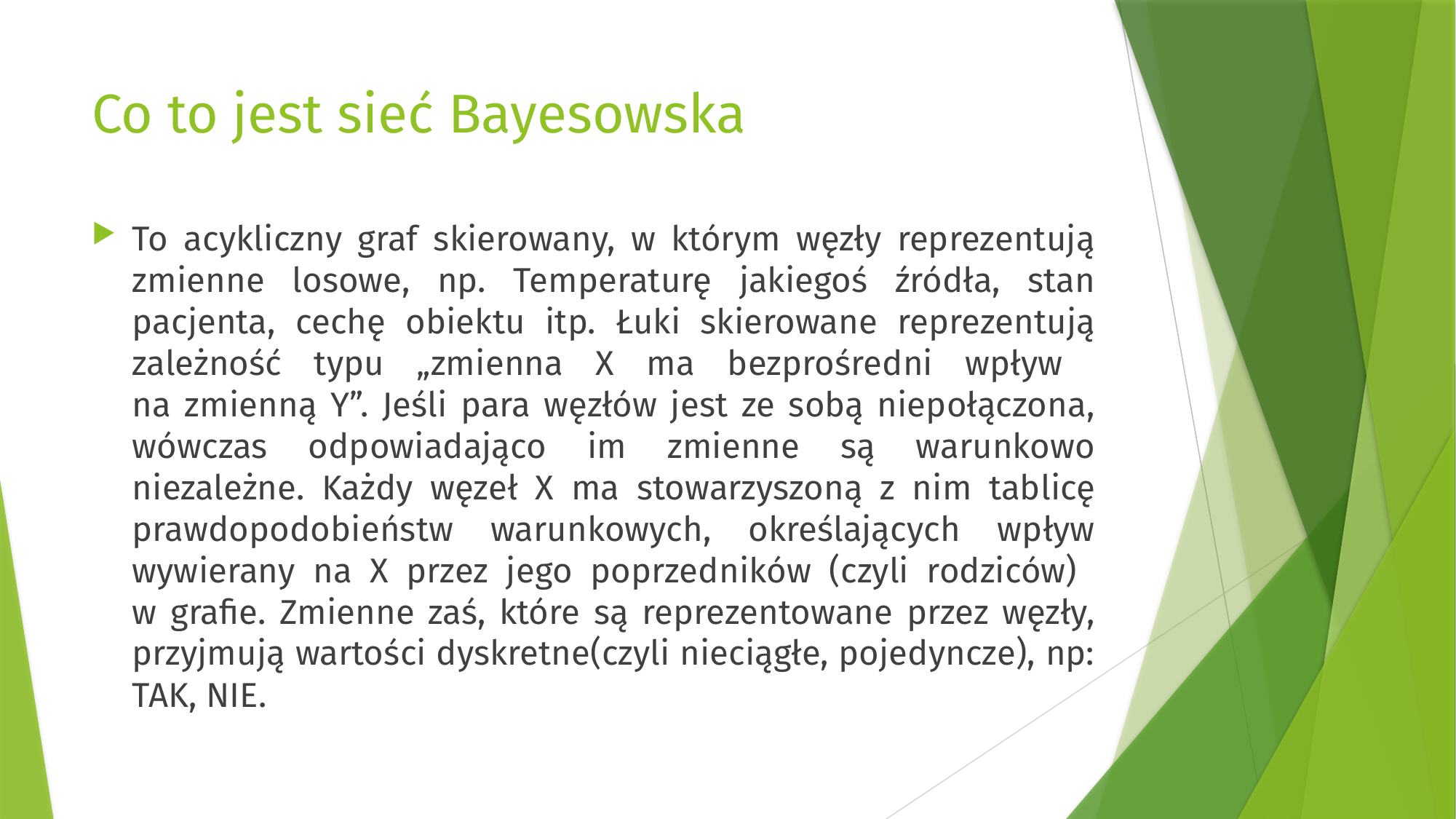

# Co to jest sieć Bayesowska
To acykliczny graf skierowany, w którym węzły reprezentują zmienne losowe, np. Temperaturę jakiegoś źródła, stan pacjenta, cechę obiektu itp. Łuki skierowane reprezentują zależność typu „zmienna X ma bezprośredni wpływ
na zmienną Y”. Jeśli para węzłów jest ze sobą niepołączona, wówczas odpowiadająco im zmienne są warunkowo niezależne. Każdy węzeł X ma stowarzyszoną z nim tablicę prawdopodobieństw warunkowych, określających wpływ wywierany na X przez jego poprzedników (czyli rodziców)
w grafie. Zmienne zaś, które są reprezentowane przez węzły, przyjmują wartości dyskretne(czyli nieciągłe, pojedyncze), np: TAK, NIE.